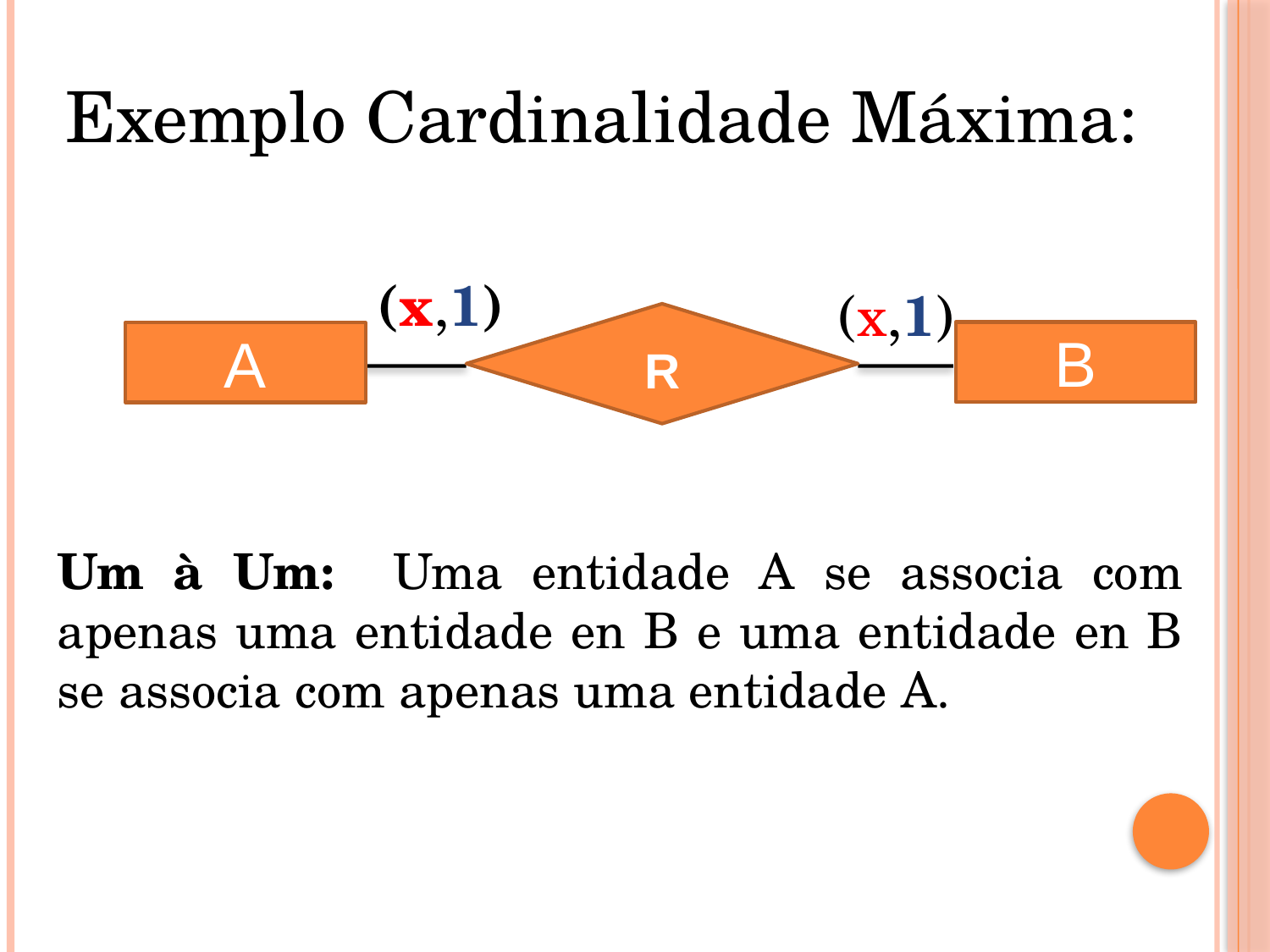

Exemplo Cardinalidade Máxima:
(x,1)
(x,1)
R
B
A

Um à Um:  Uma entidade A se associa com apenas uma entidade en B e uma entidade en B se associa com apenas uma entidade A.